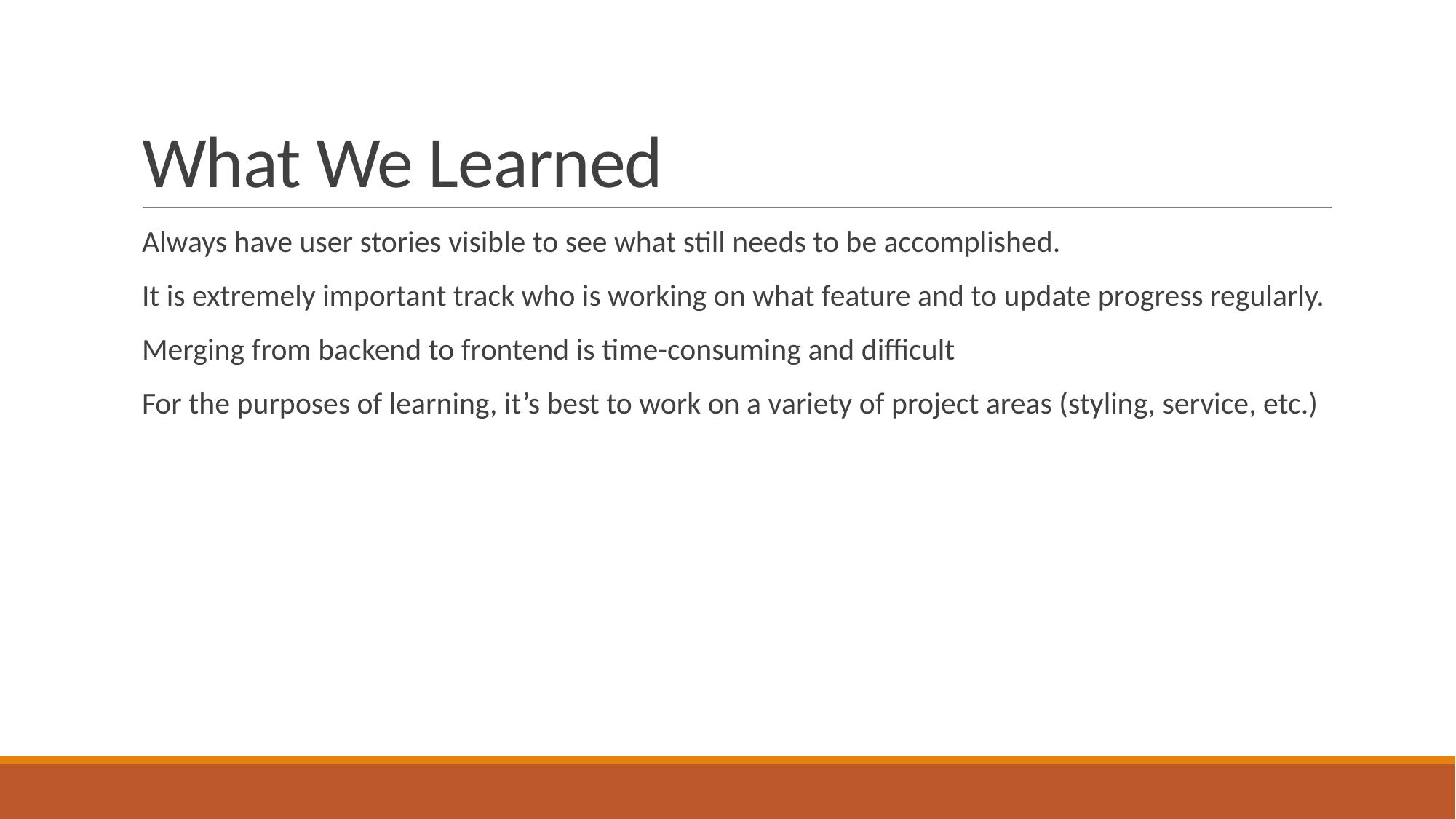

# What We Learned
Always have user stories visible to see what still needs to be accomplished.
It is extremely important track who is working on what feature and to update progress regularly.
Merging from backend to frontend is time-consuming and difficult
For the purposes of learning, it’s best to work on a variety of project areas (styling, service, etc.)